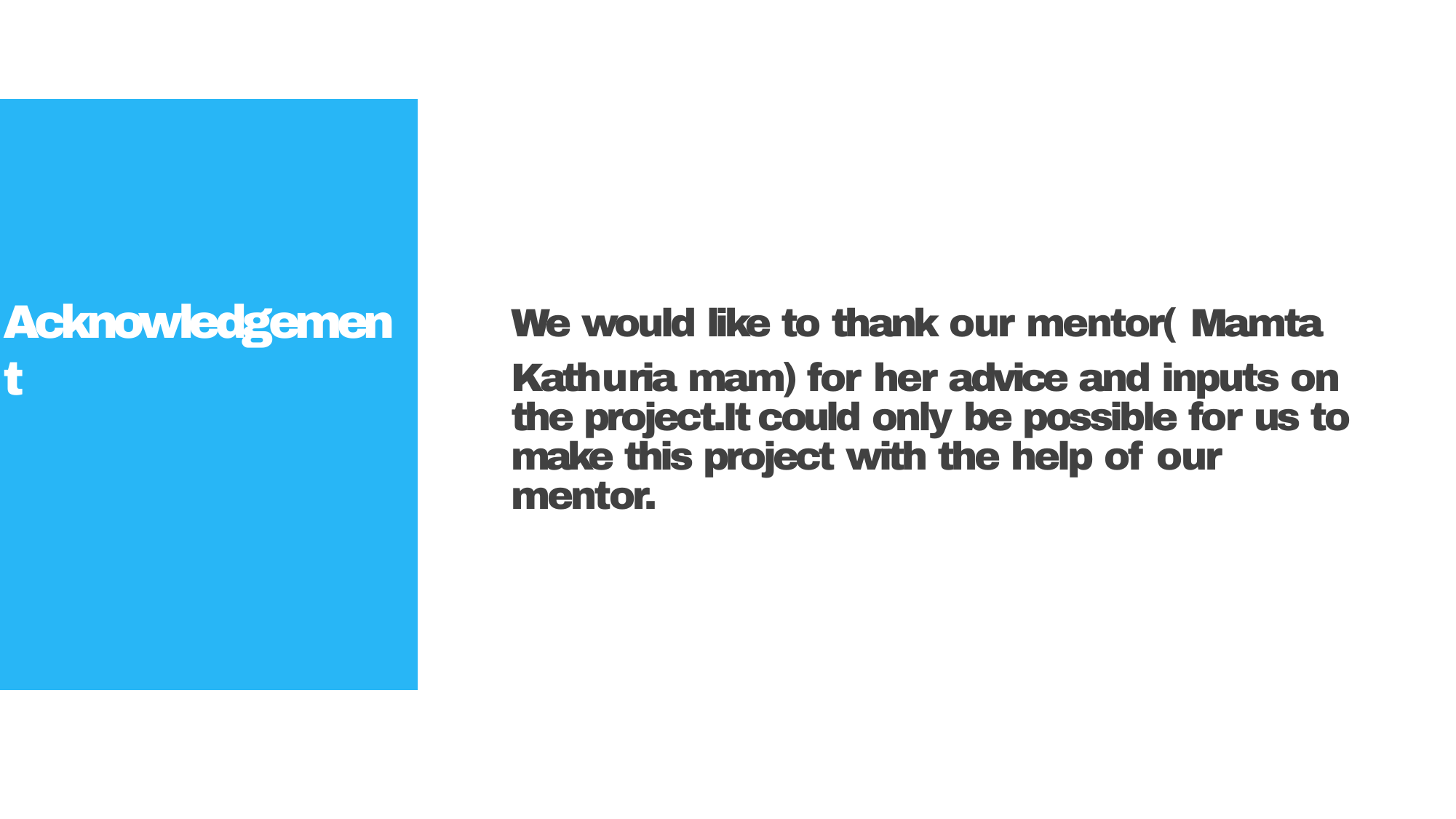

We would like to thank our mentor( Mamta
Kathuria mam) for her advice and inputs on  the project.It could only be possible for us to  make this project with the help of our mentor.
Acknowledgement